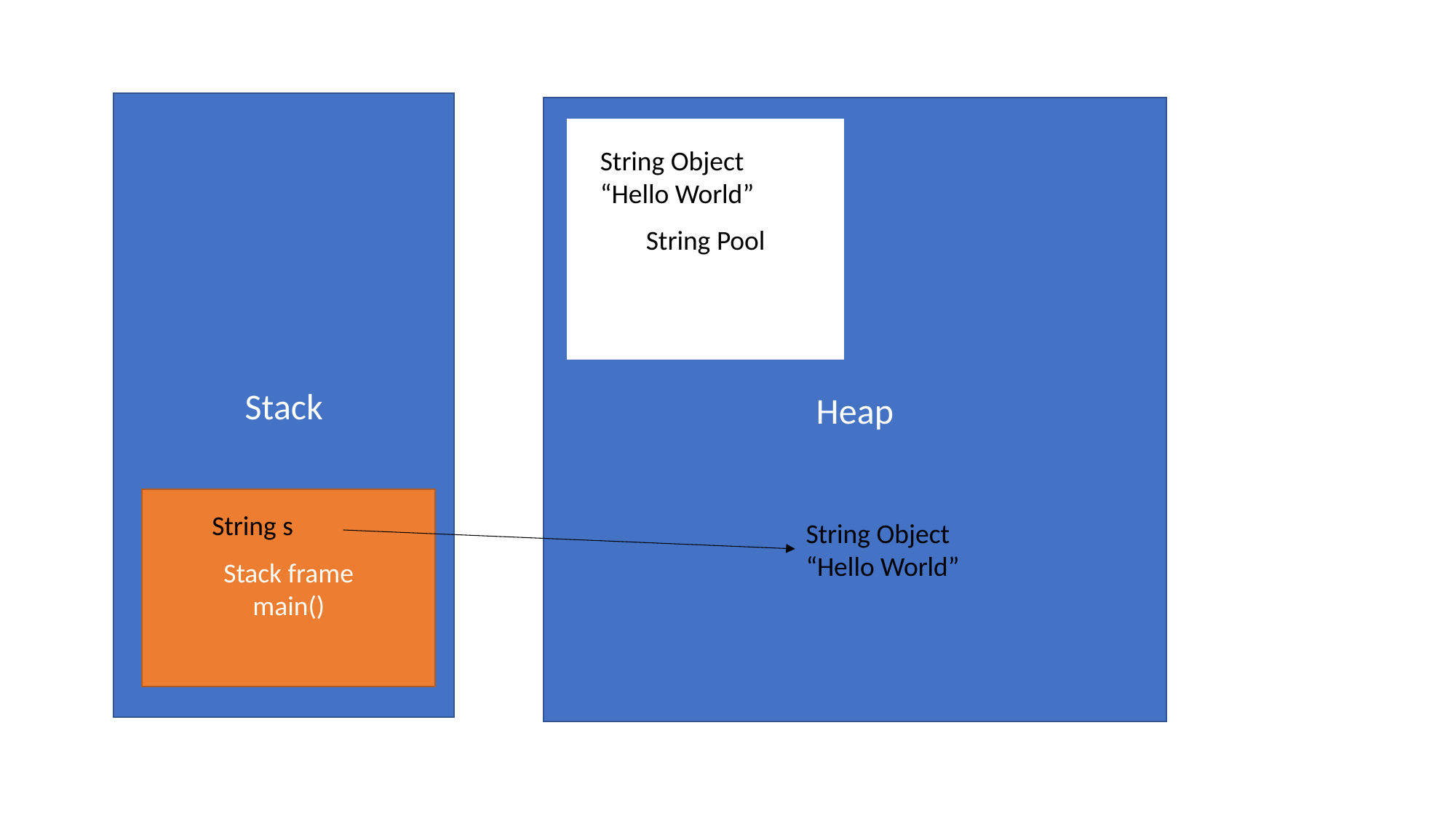

Stack
Heap
String Pool
String Object
“Hello World”
Stack frame
main()
String s
String Object
“Hello World”